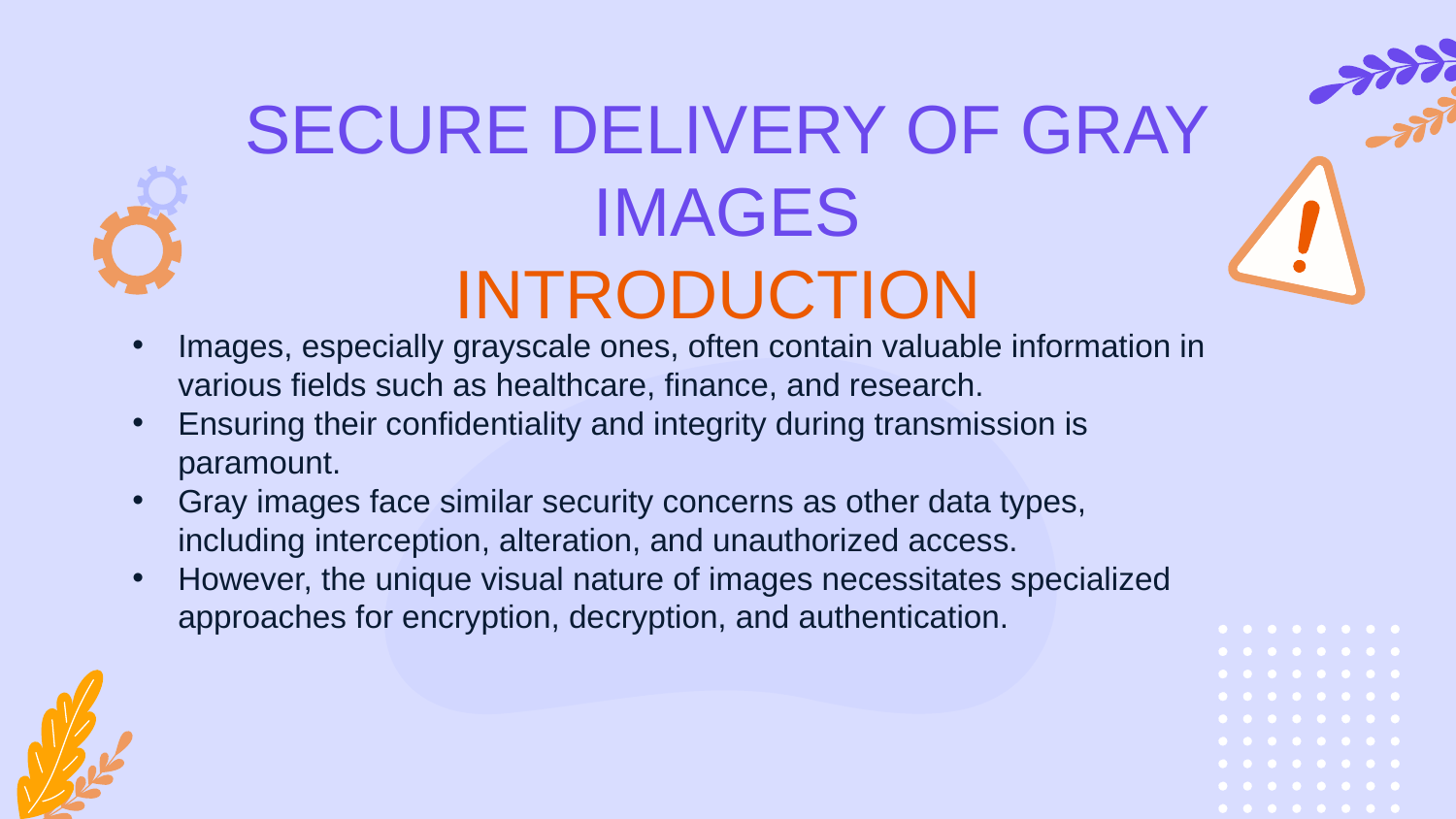

# SECURE DELIVERY OF GRAY IMAGES INTRODUCTION

Images, especially grayscale ones, often contain valuable information in various fields such as healthcare, finance, and research.
Ensuring their confidentiality and integrity during transmission is paramount.
Gray images face similar security concerns as other data types, including interception, alteration, and unauthorized access.
However, the unique visual nature of images necessitates specialized approaches for encryption, decryption, and authentication.